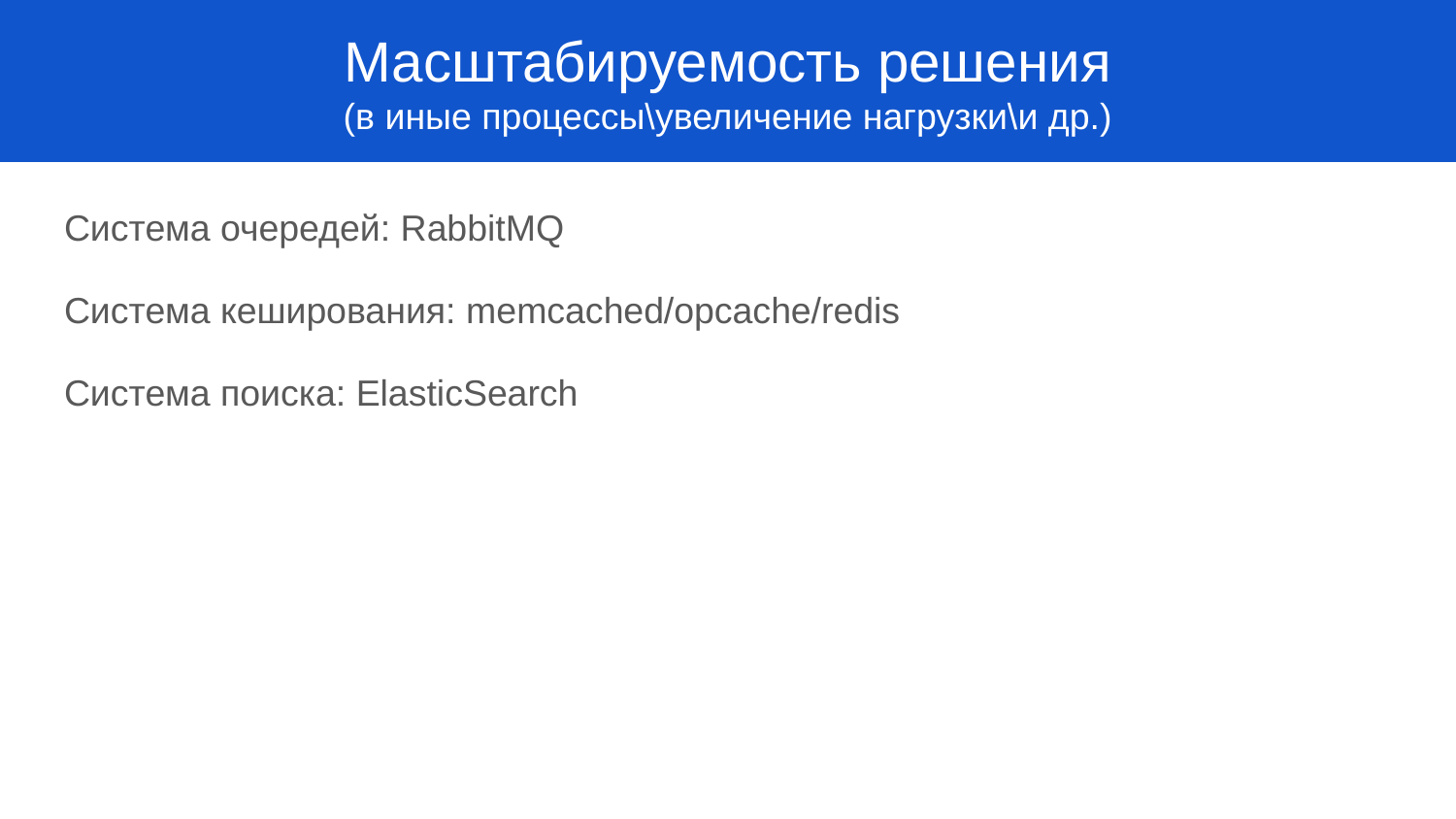

# Масштабируемость решения
(в иные процессы\увеличение нагрузки\и др.)
Система очередей: RabbitMQ
Система кеширования: memcached/opcache/redis
Система поиска: ElasticSearch